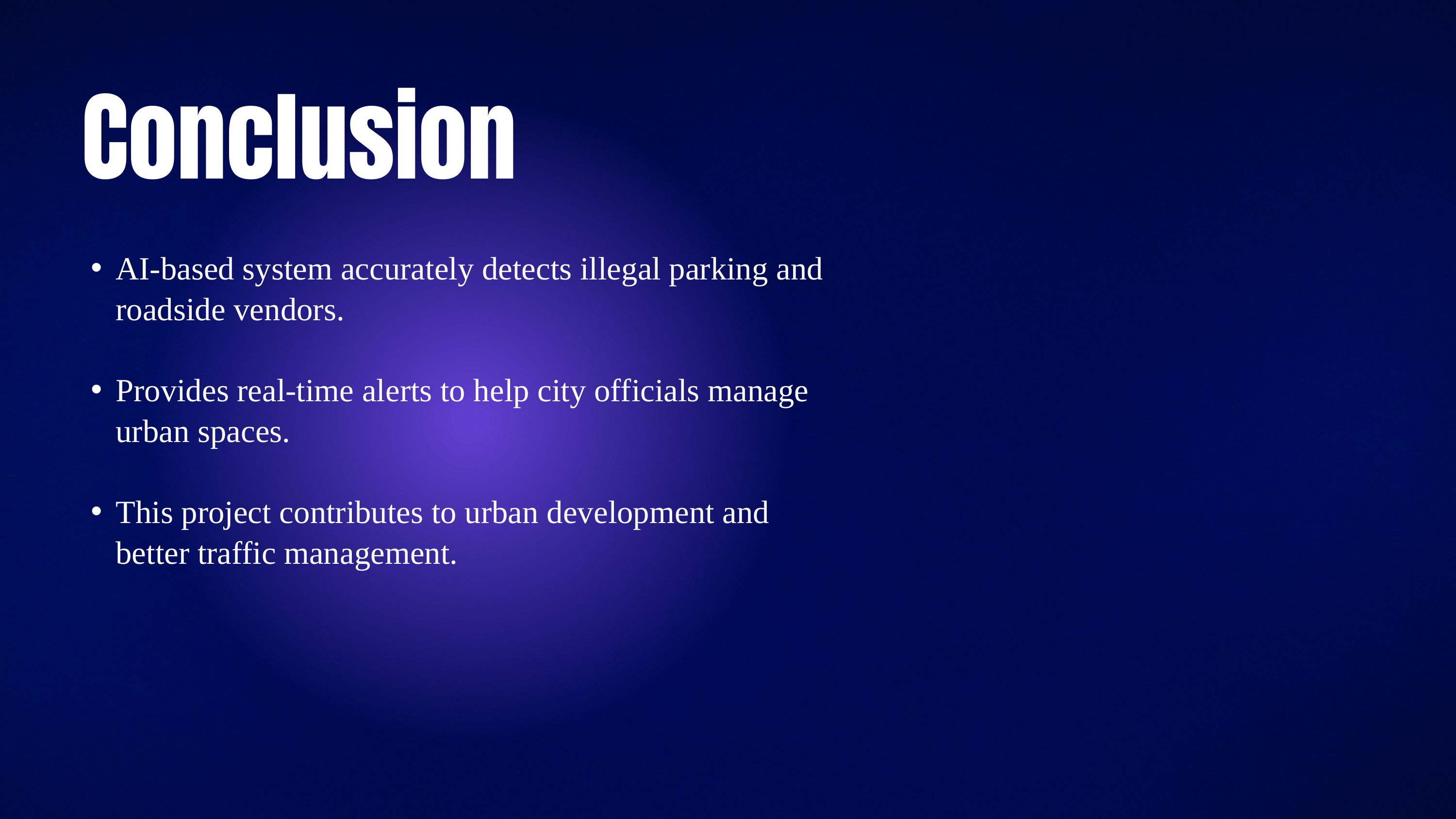

Conclusion
AI-based system accurately detects illegal parking and roadside vendors.

Provides real-time alerts to help city officials manage urban spaces.

This project contributes to urban development and better traffic management.